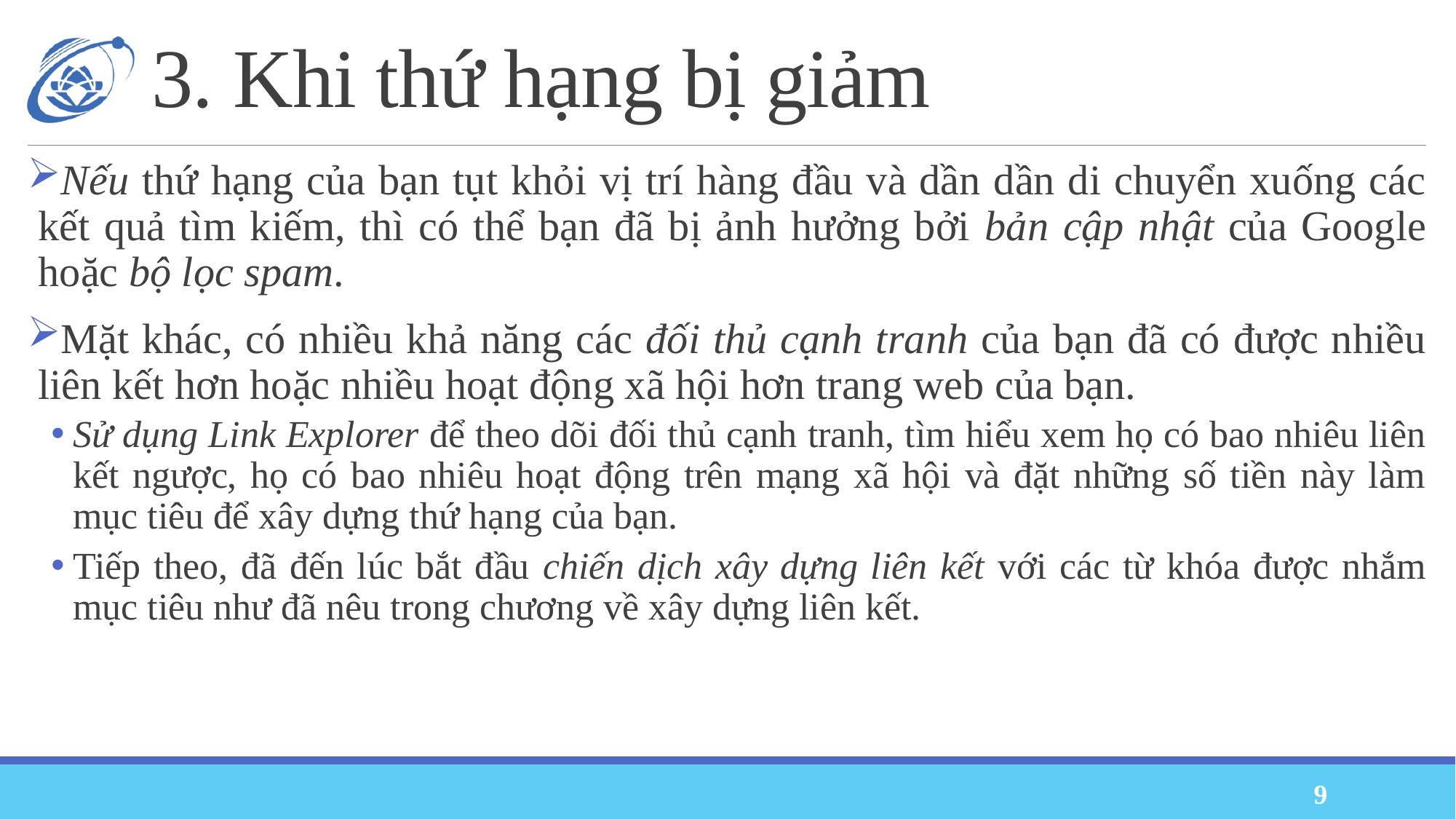

# 3. Khi thứ hạng bị giảm
Nếu thứ hạng của bạn tụt khỏi vị trí hàng đầu và dần dần di chuyển xuống các kết quả tìm kiếm, thì có thể bạn đã bị ảnh hưởng bởi bản cập nhật của Google hoặc bộ lọc spam.
Mặt khác, có nhiều khả năng các đối thủ cạnh tranh của bạn đã có được nhiều liên kết hơn hoặc nhiều hoạt động xã hội hơn trang web của bạn.
Sử dụng Link Explorer để theo dõi đối thủ cạnh tranh, tìm hiểu xem họ có bao nhiêu liên kết ngược, họ có bao nhiêu hoạt động trên mạng xã hội và đặt những số tiền này làm mục tiêu để xây dựng thứ hạng của bạn.
Tiếp theo, đã đến lúc bắt đầu chiến dịch xây dựng liên kết với các từ khóa được nhắm mục tiêu như đã nêu trong chương về xây dựng liên kết.
9